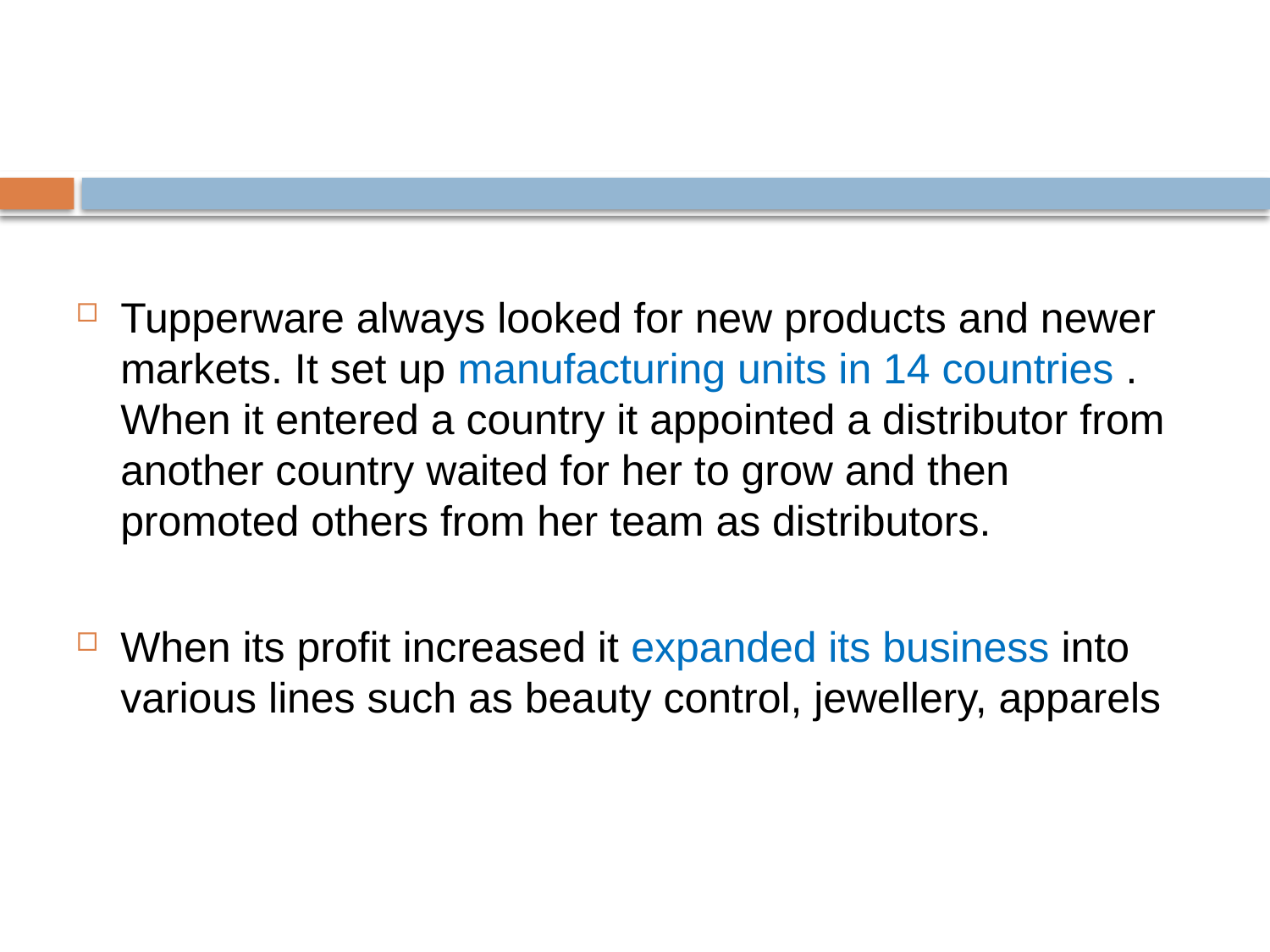

Tupperware always looked for new products and newer markets. It set up manufacturing units in 14 countries . When it entered a country it appointed a distributor from another country waited for her to grow and then promoted others from her team as distributors.

When its profit increased it expanded its business into various lines such as beauty control, jewellery, apparels